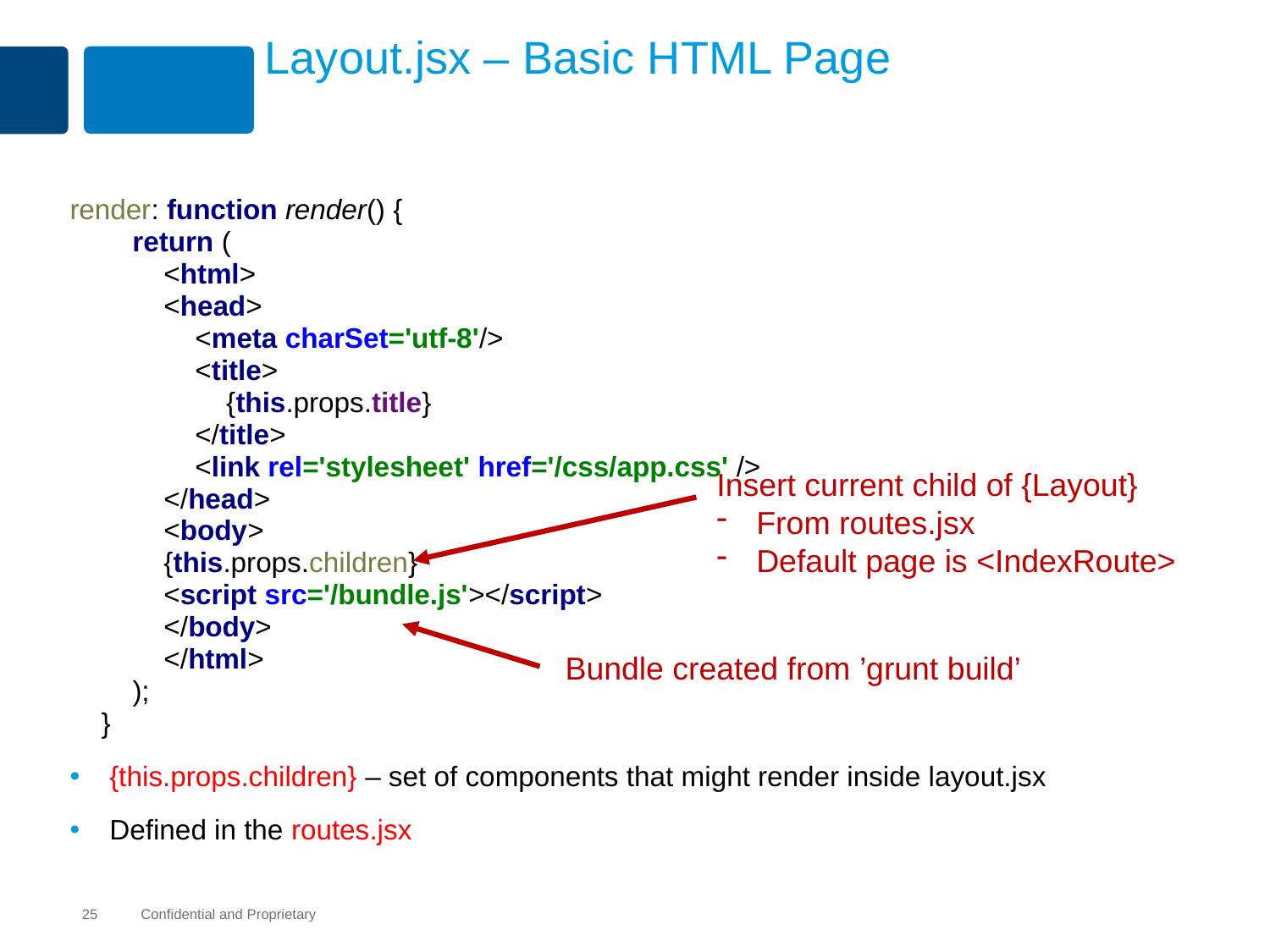

# Layout.jsx – Basic HTML Page
render: function render() {
    return (
        <html>
        <head>
            <meta charSet='utf-8'/>
            <title>
                {this.props.title}
            </title>
            <link rel='stylesheet' href='/css/app.css' />
        </head>
        <body>
        {this.props.children}
        <script src='/bundle.js'></script>
        </body>
        </html>
    );
}
{this.props.children} – set of components that might render inside layout.jsx
Defined in the routes.jsx
Insert current child of {Layout}
From routes.jsx
Default page is <IndexRoute>
Bundle created from ’grunt build’